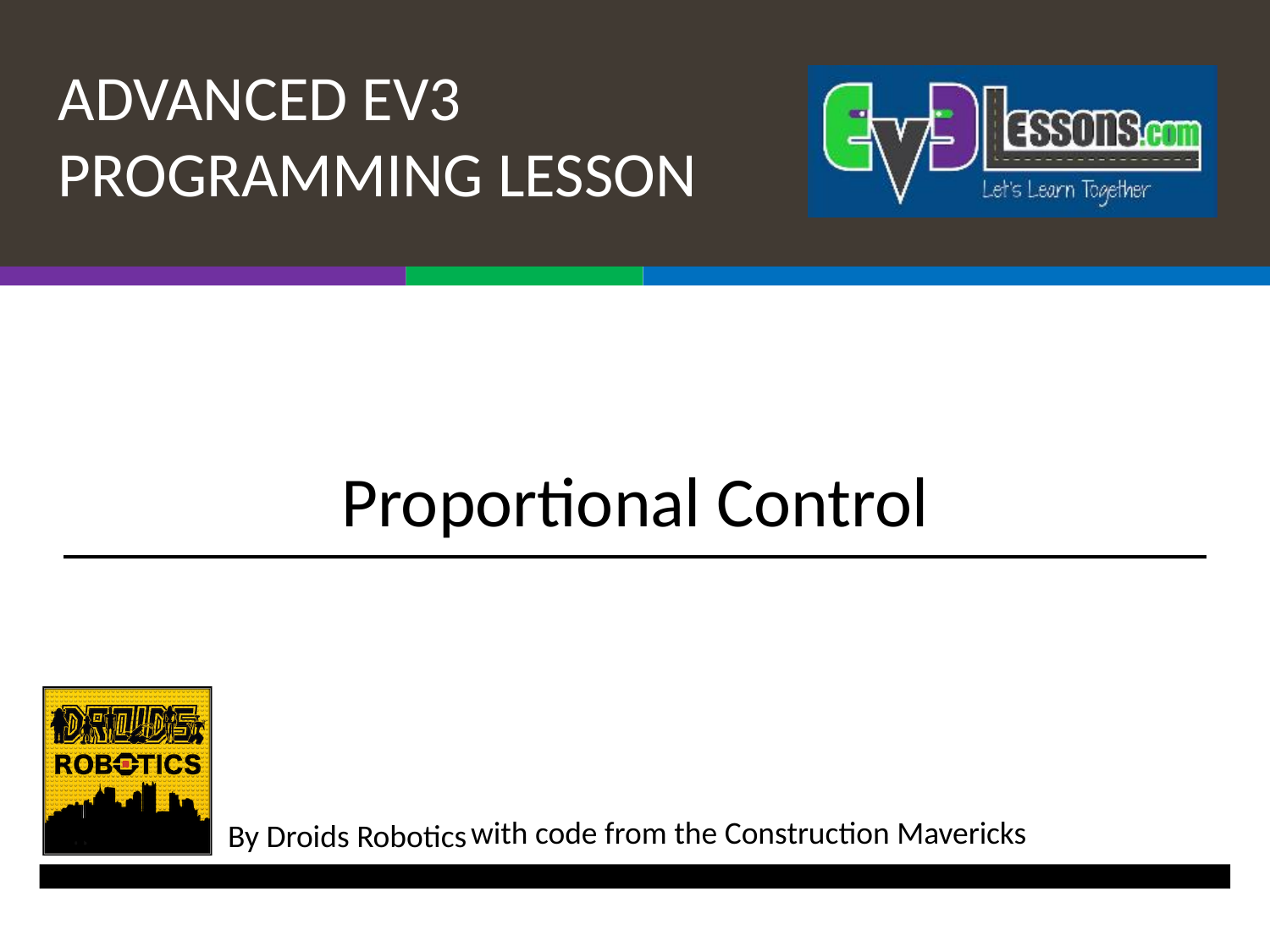

# Proportional Control

with code from the Construction Mavericks